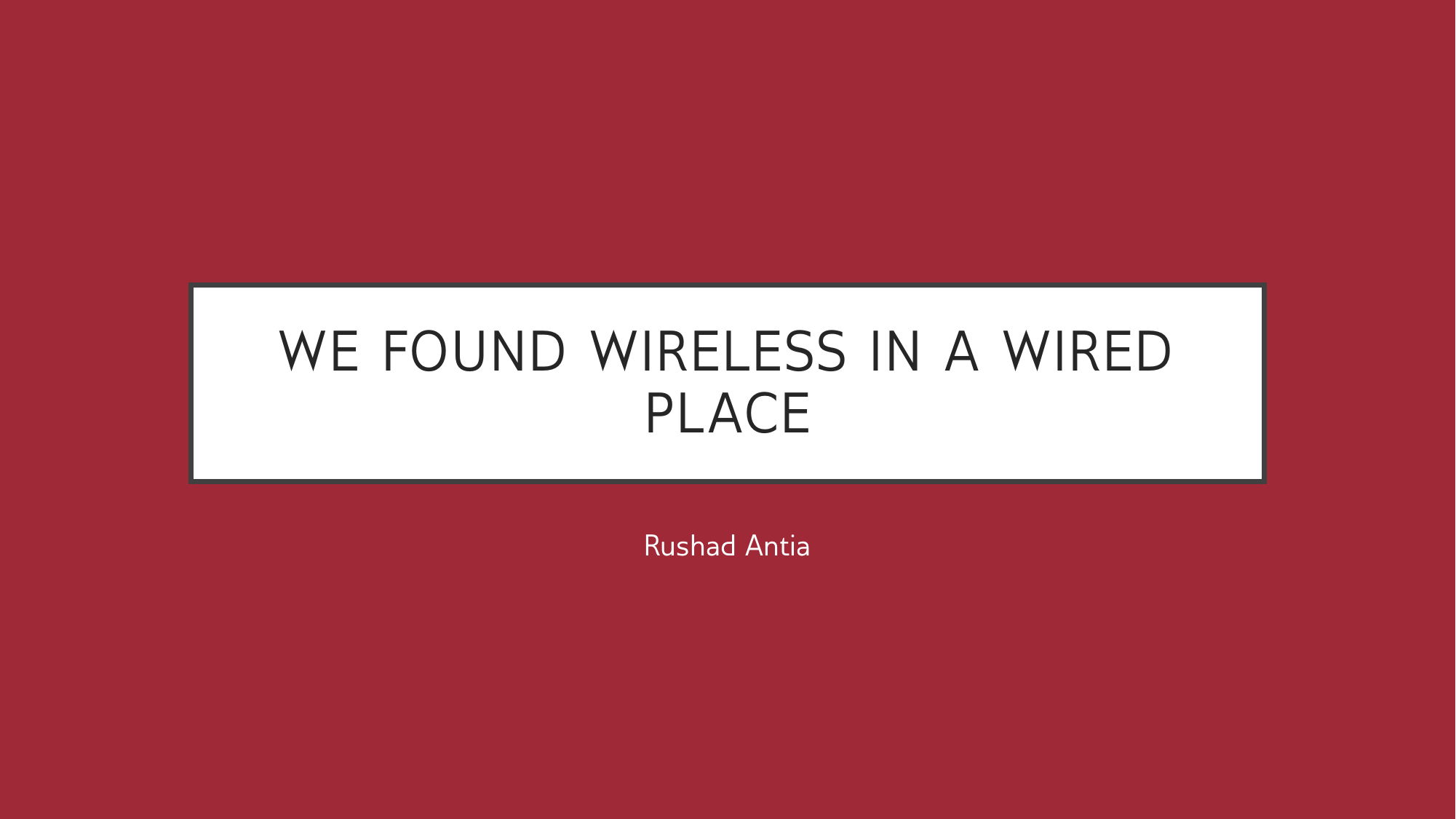

# We found Wireless in a Wired place
Rushad Antia